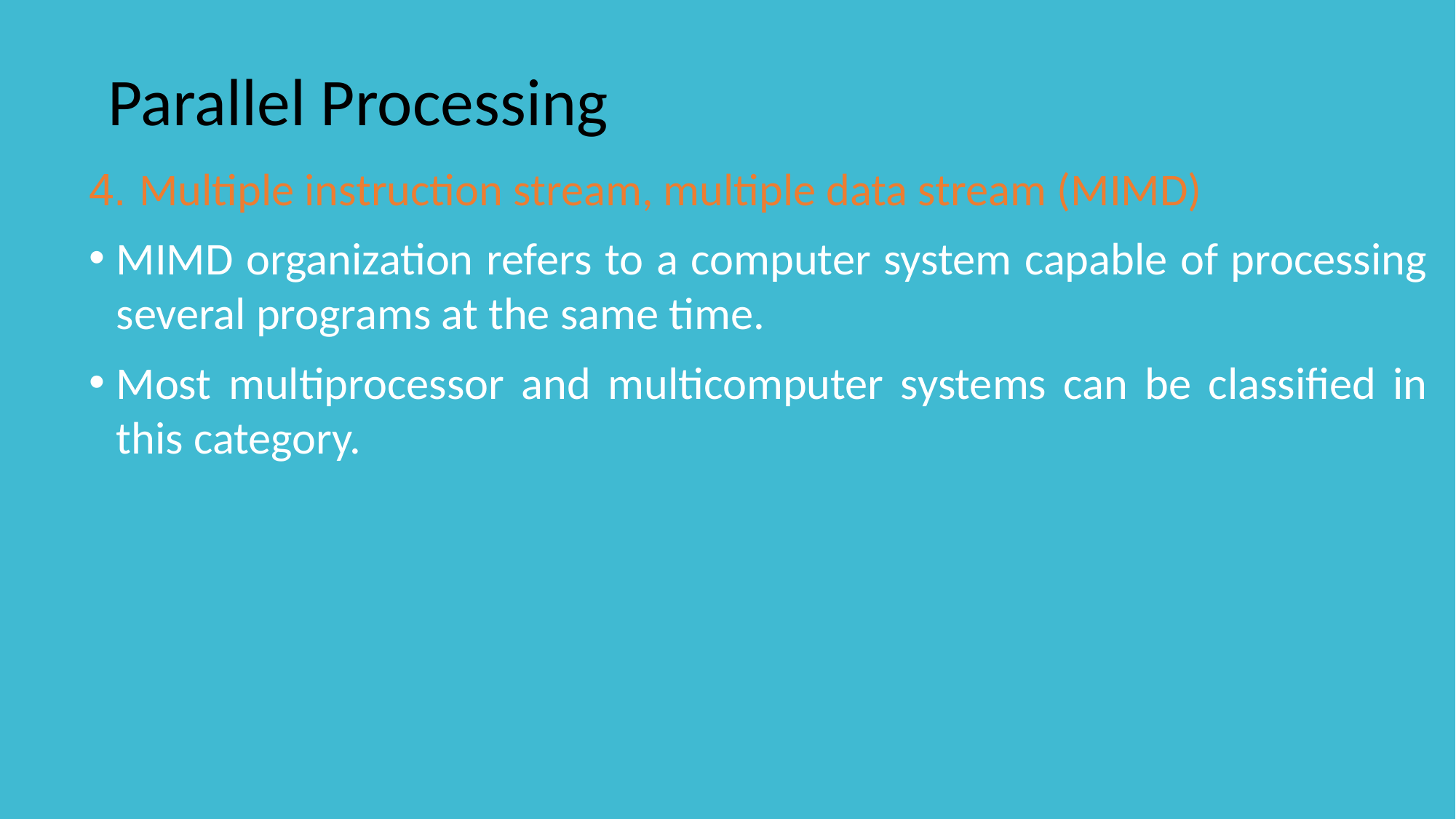

# Parallel Processing
4. Multiple instruction stream, multiple data stream (MIMD)
MIMD organization refers to a computer system capable of processing several programs at the same time.
Most multiprocessor and multicomputer systems can be classified in this category.